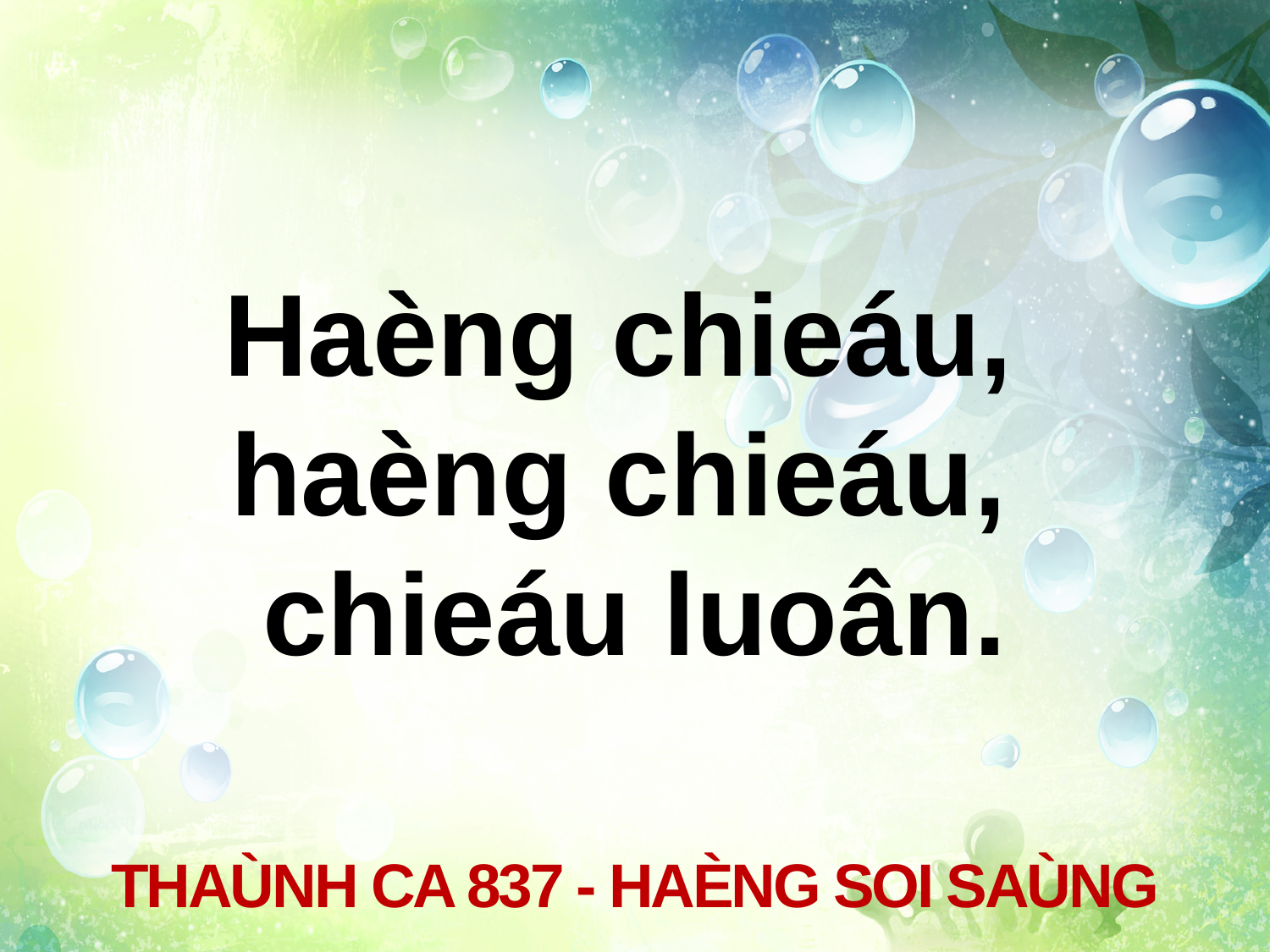

Haèng chieáu,
haèng chieáu,
chieáu luoân.
THAÙNH CA 837 - HAÈNG SOI SAÙNG